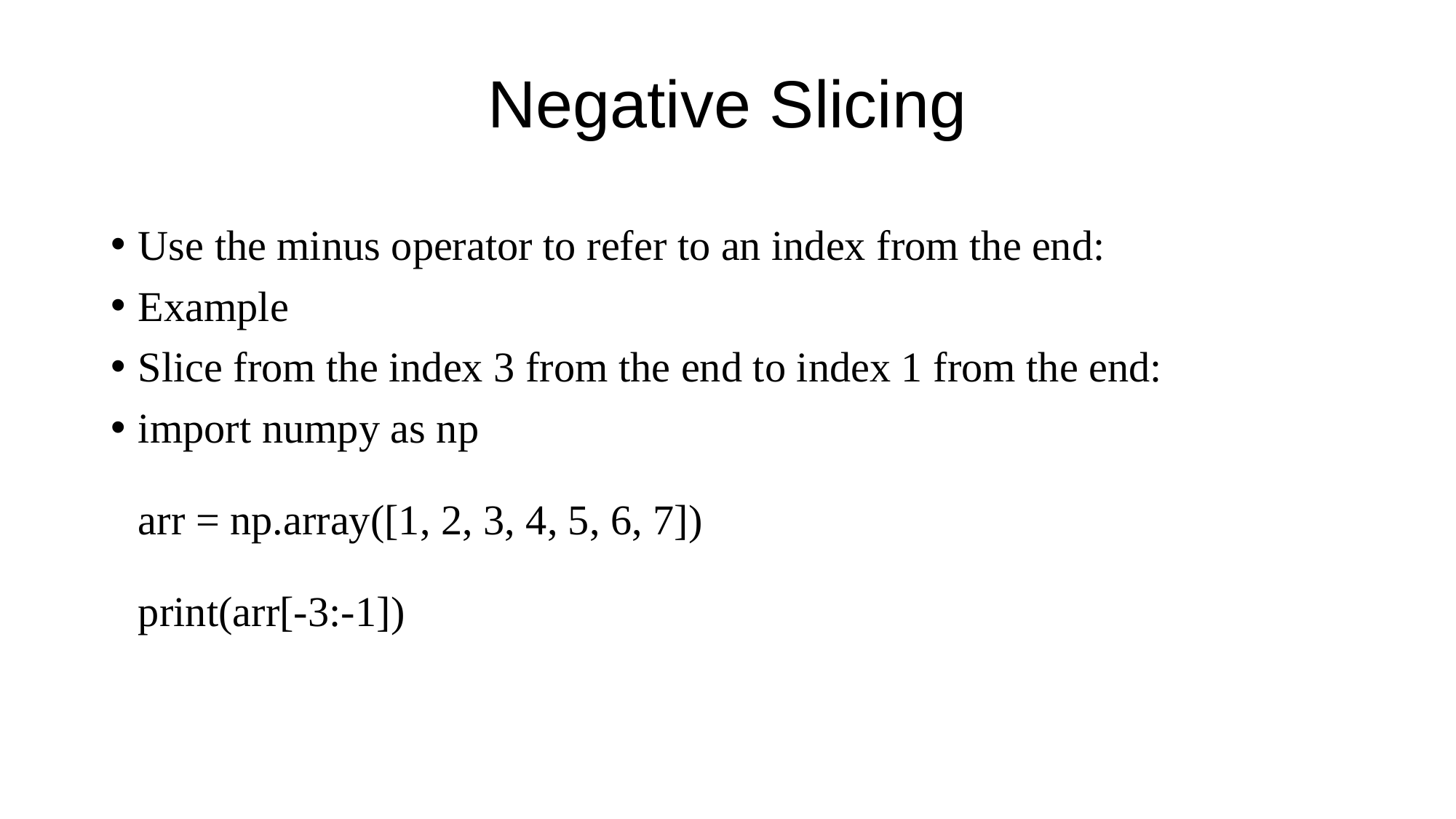

# Negative Slicing
Use the minus operator to refer to an index from the end:
Example
Slice from the index 3 from the end to index 1 from the end:
import numpy as np
arr = np.array([1, 2, 3, 4, 5, 6, 7])
print(arr[-3:-1])